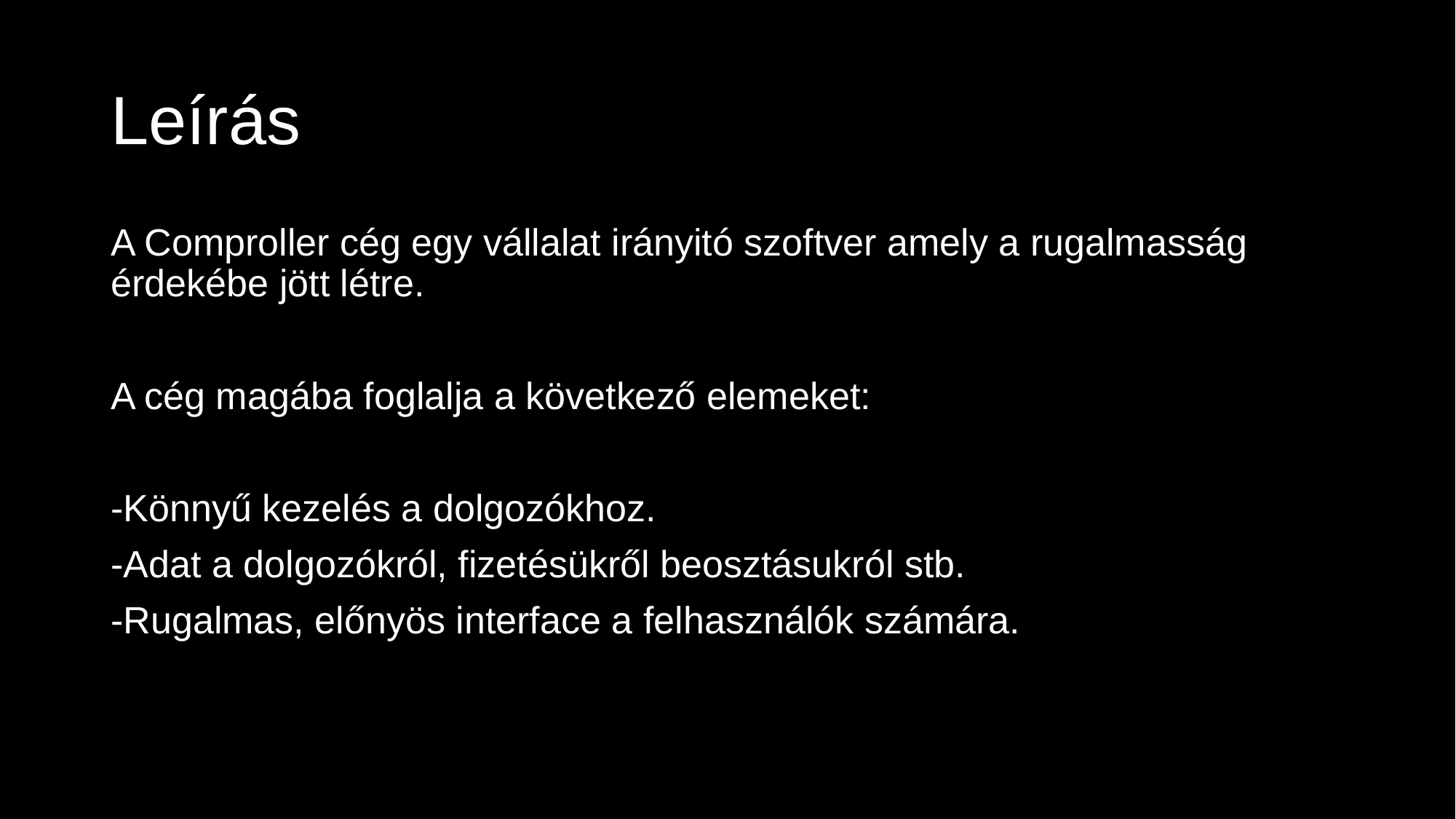

# Leírás
A Comproller cég egy vállalat irányitó szoftver amely a rugalmasság érdekébe jött létre.

A cég magába foglalja a következő elemeket:

-Könnyű kezelés a dolgozókhoz.
-Adat a dolgozókról, fizetésükről beosztásukról stb.
-Rugalmas, előnyös interface a felhasználók számára.